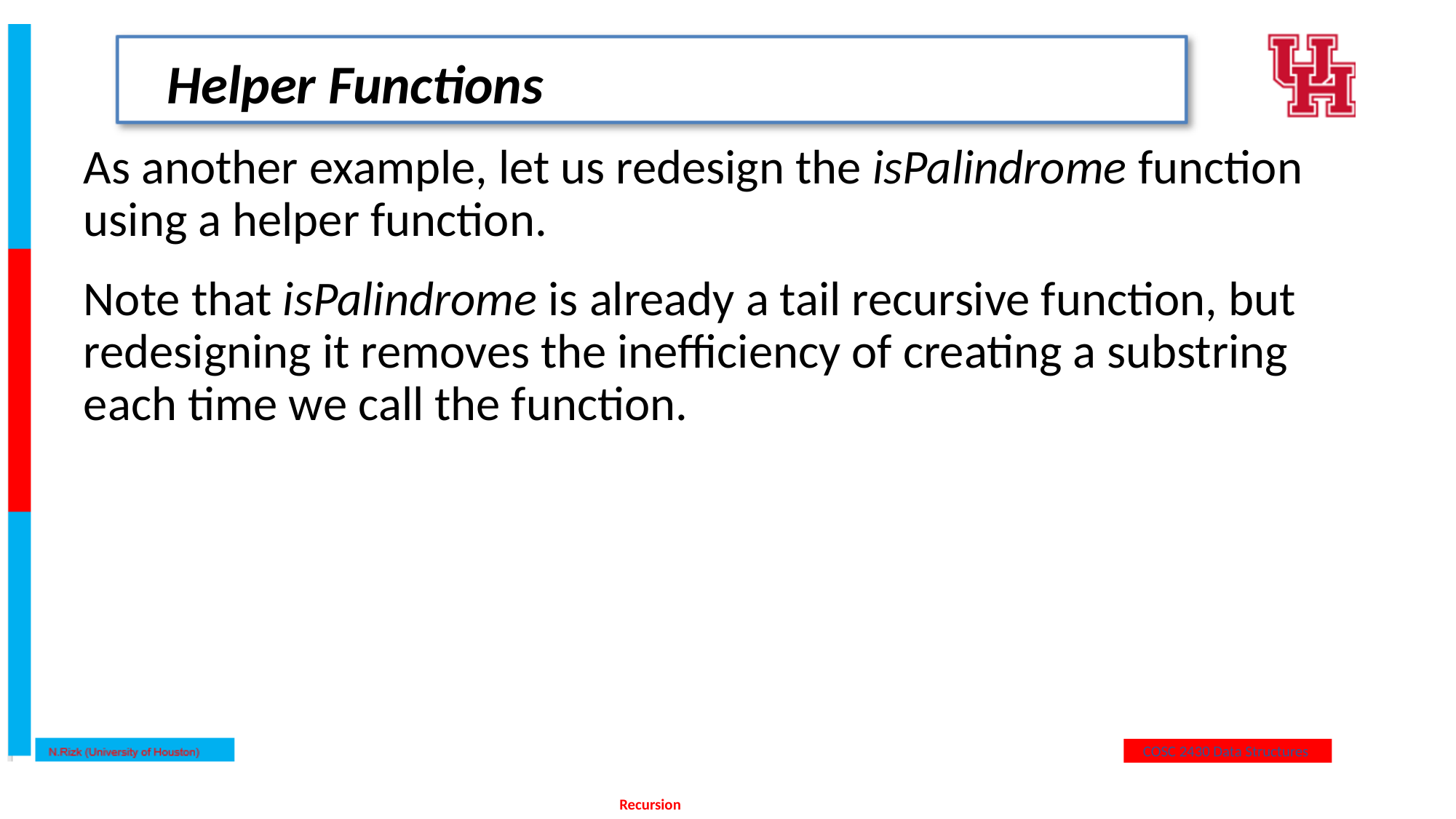

# Helper Functions
As another example, let us redesign the isPalindrome function using a helper function.
Note that isPalindrome is already a tail recursive function, but redesigning it removes the inefficiency of creating a substring each time we call the function.